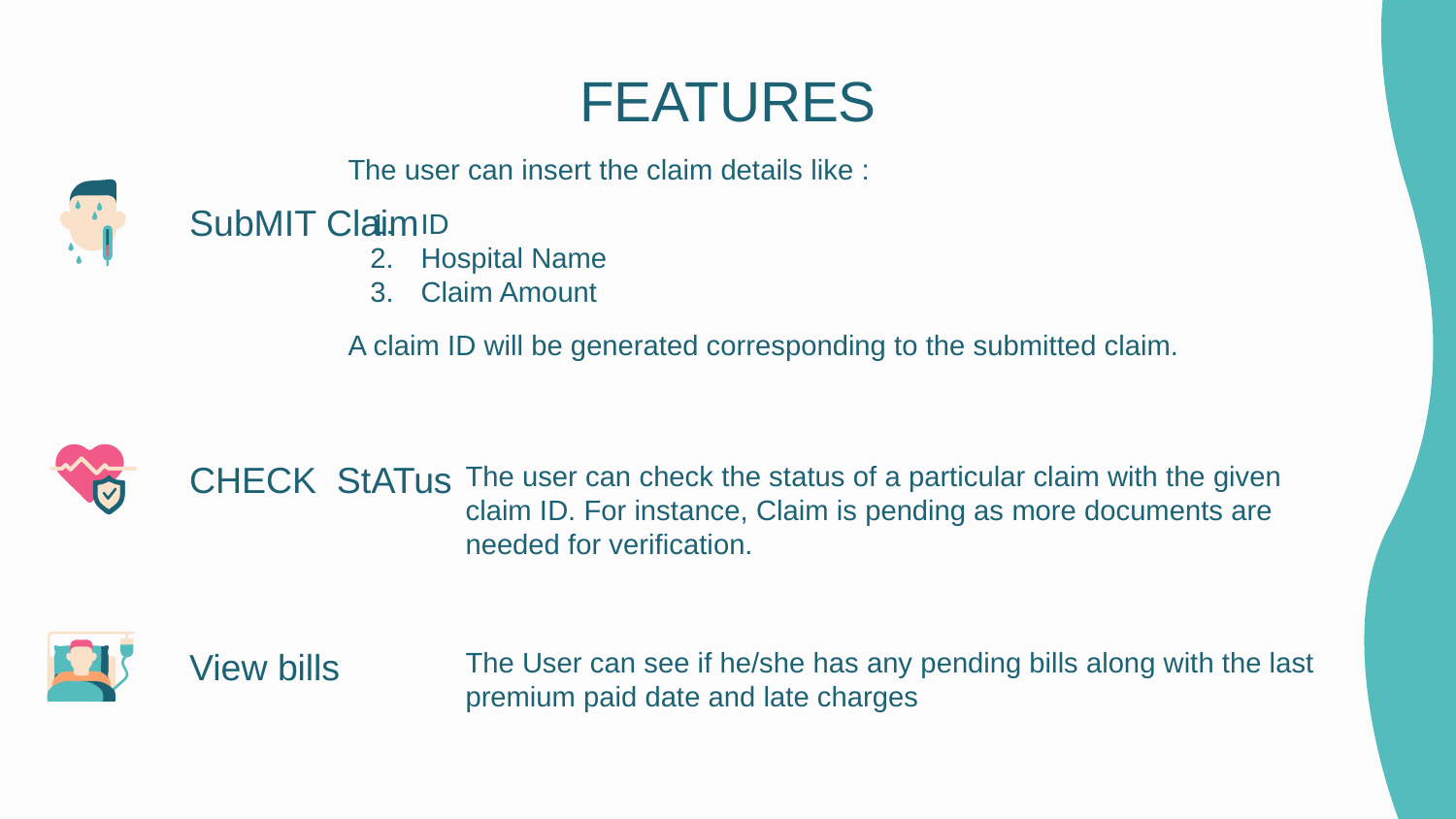

# FEATURES
The user can insert the claim details like :
ID
Hospital Name
Claim Amount
A claim ID will be generated corresponding to the submitted claim.

SubMIT Claim
CHECK  StATus
The user can check the status of a particular claim with the given claim ID. For instance, Claim is pending as more documents are needed for verification.

View bills
The User can see if he/she has any pending bills along with the last premium paid date and late charges